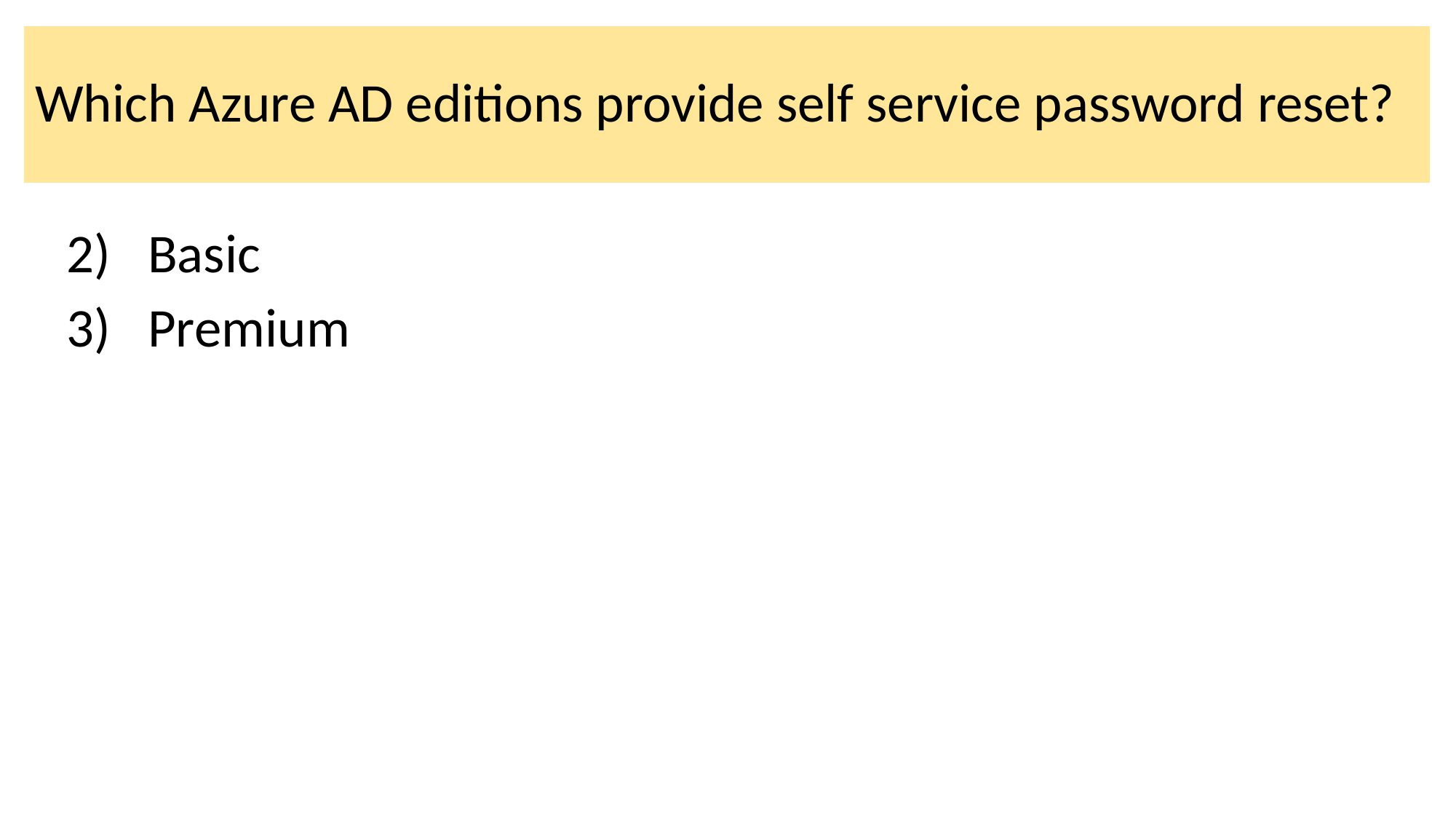

# Which Azure AD editions provide self service password reset?
2)   Basic
3)   Premium